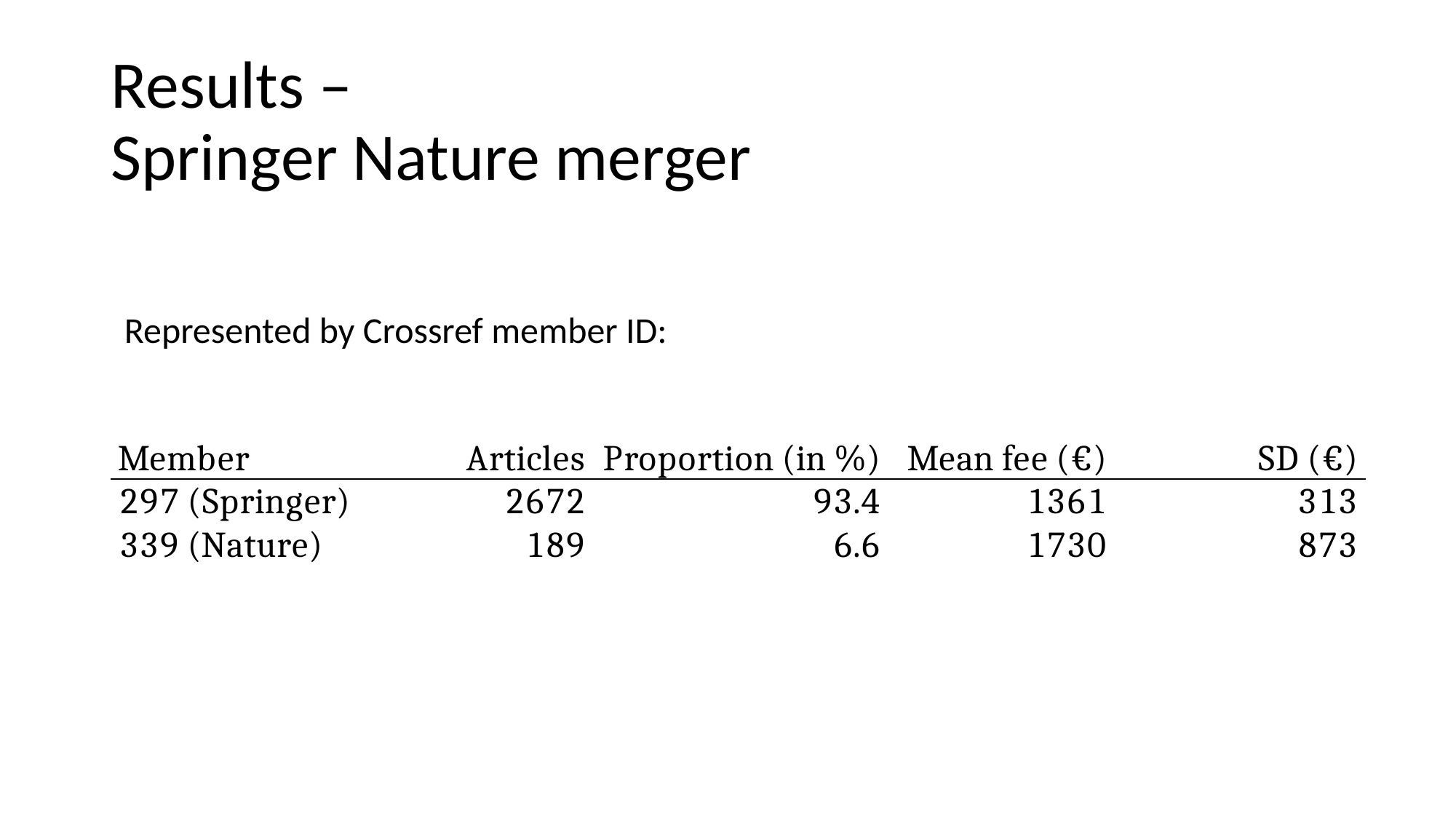

# Results – Springer Nature merger
Represented by Crossref member ID:
| Member | Articles | Proportion (in %) | Mean fee (€) | SD (€) |
| --- | --- | --- | --- | --- |
| 297 (Springer) | 2672 | 93.4 | 1361 | 313 |
| 339 (Nature) | 189 | 6.6 | 1730 | 873 |